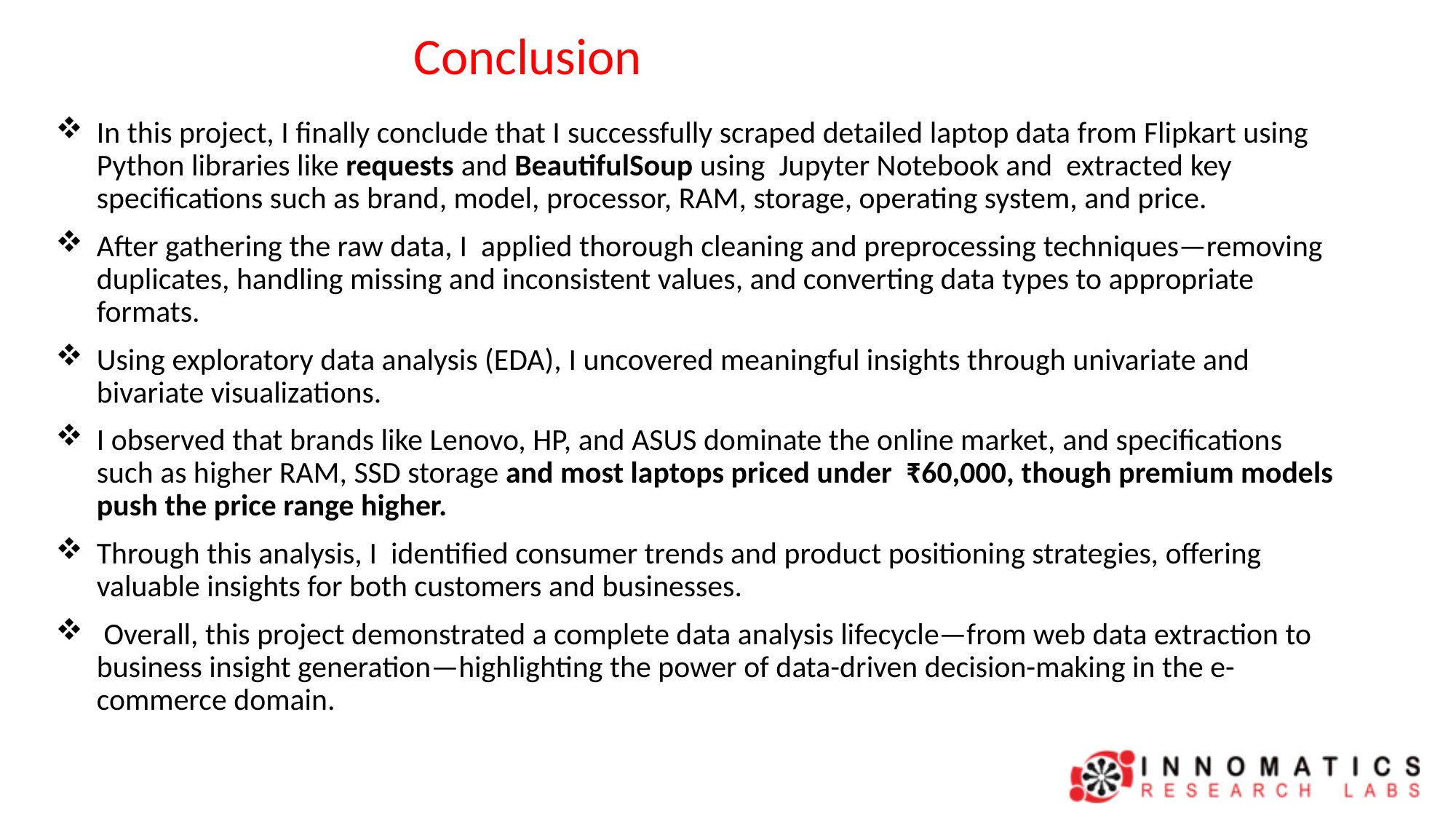

# Conclusion
In this project, I finally conclude that I successfully scraped detailed laptop data from Flipkart using Python libraries like requests and BeautifulSoup using  Jupyter Notebook and  extracted key specifications such as brand, model, processor, RAM, storage, operating system, and price.
After gathering the raw data, I  applied thorough cleaning and preprocessing techniques—removing duplicates, handling missing and inconsistent values, and converting data types to appropriate formats.
Using exploratory data analysis (EDA), I uncovered meaningful insights through univariate and bivariate visualizations.
I observed that brands like Lenovo, HP, and ASUS dominate the online market, and specifications such as higher RAM, SSD storage and most laptops priced under  ₹60,000, though premium models push the price range higher.
Through this analysis, I  identified consumer trends and product positioning strategies, offering valuable insights for both customers and businesses.
 Overall, this project demonstrated a complete data analysis lifecycle—from web data extraction to business insight generation—highlighting the power of data-driven decision-making in the e-commerce domain.